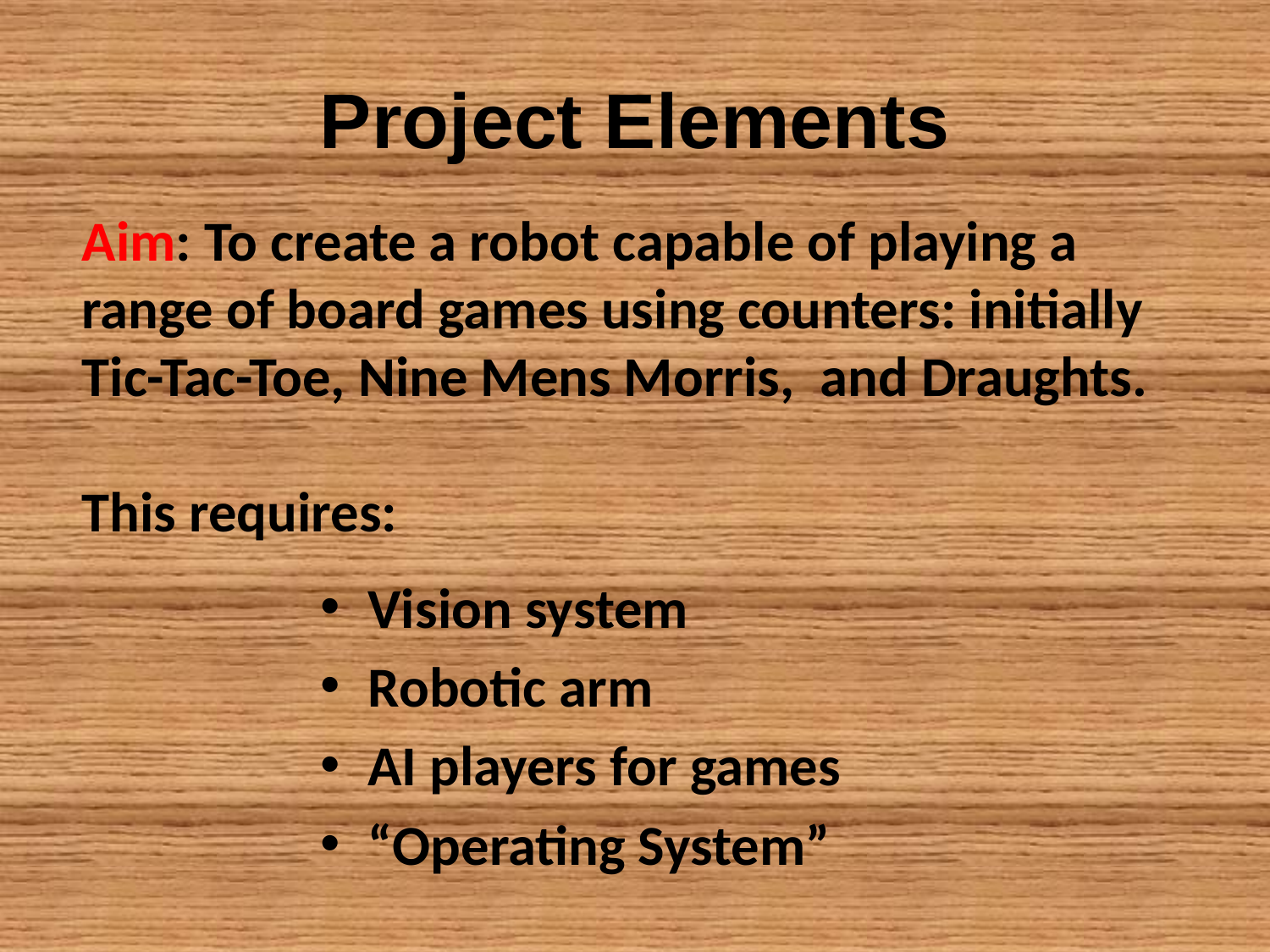

# Project Elements
Aim: To create a robot capable of playing a range of board games using counters: initially Tic-Tac-Toe, Nine Mens Morris,  and Draughts.

This requires:
Vision system
Robotic arm
AI players for games
“Operating System”